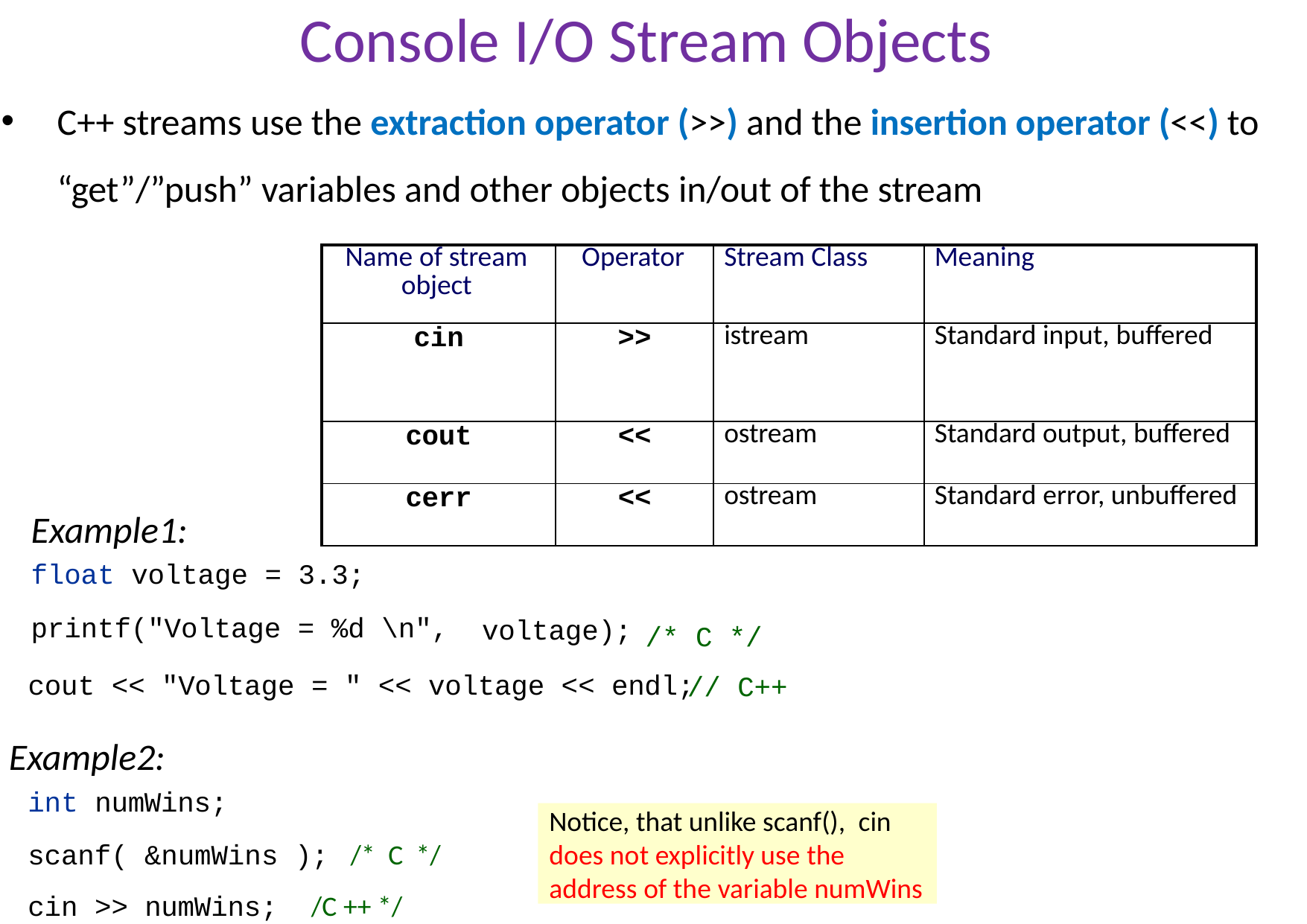

# Console I/O Stream Objects
C++ streams use the extraction operator (>>) and the insertion operator (<<) to “get”/”push” variables and other objects in/out of the stream
| Name of stream object | Operator | Stream Class | Meaning |
| --- | --- | --- | --- |
| cin | >> | istream | Standard input, buffered |
| cout | << | ostream | Standard output, buffered |
| cerr | << | ostream | Standard error, unbuffered |
Example1:
float voltage = 3.3;
printf("Voltage = %d \n",
voltage);
/* C */
cout << "Voltage = " << voltage << endl;
// C++
Example2:
int numWins;
scanf( &numWins ); /*  C  */
cin >> numWins;  /C ++ */
Notice, that unlike scanf(),  cin does not explicitly use the address of the variable numWins